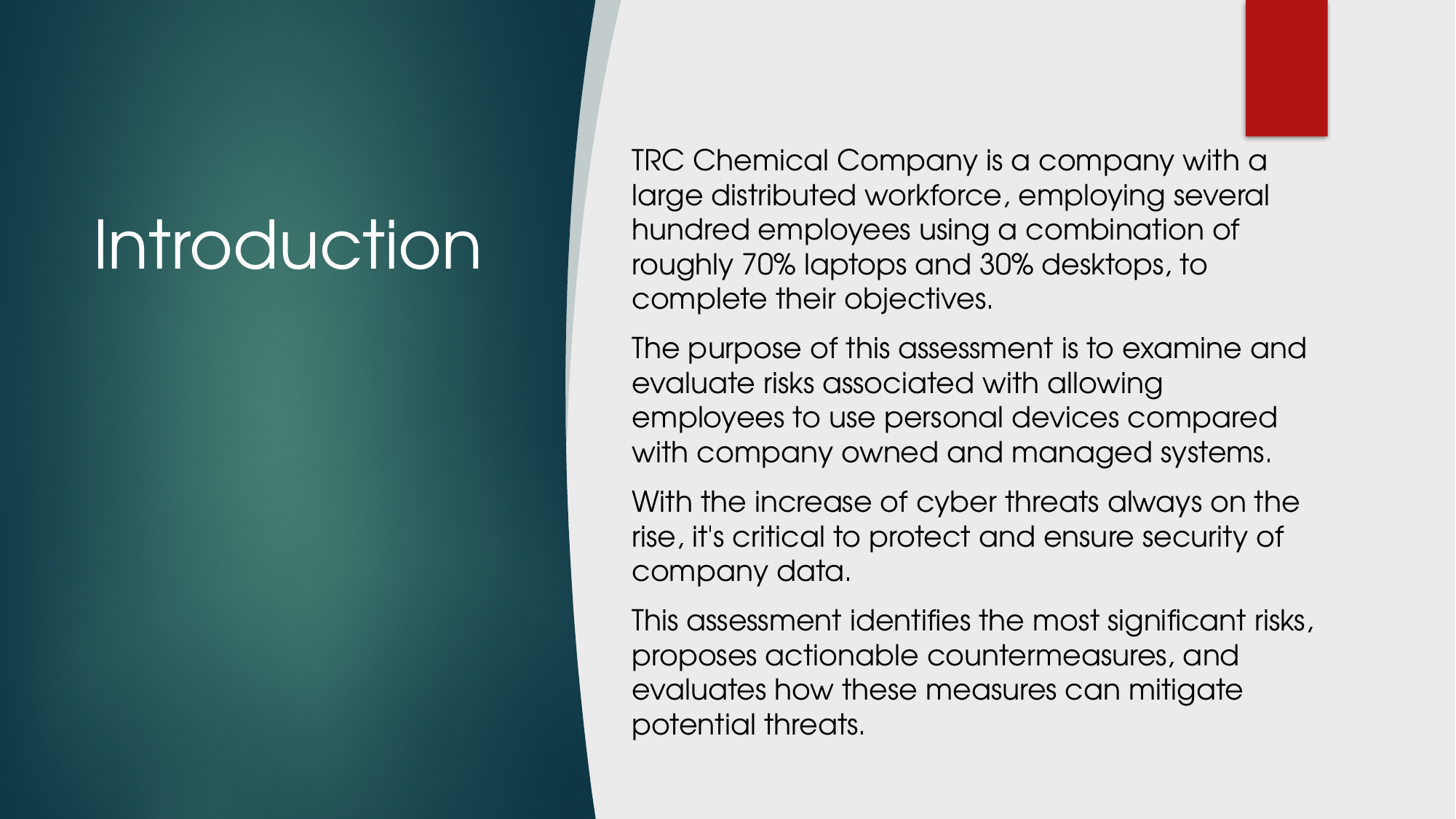

2
TRC Chemical Company is a company with a large distributed workforce, employing several hundred employees using a combination of roughly 70% laptops and 30% desktops, to complete their objectives.
The purpose of this assessment is to examine and evaluate risks associated with allowing employees to use personal devices compared with company owned and managed systems.
With the increase of cyber threats always on the rise, it's critical to protect and ensure security of company data.
This assessment identifies the most significant risks, proposes actionable countermeasures, and evaluates how these measures can mitigate potential threats.
# Introduction